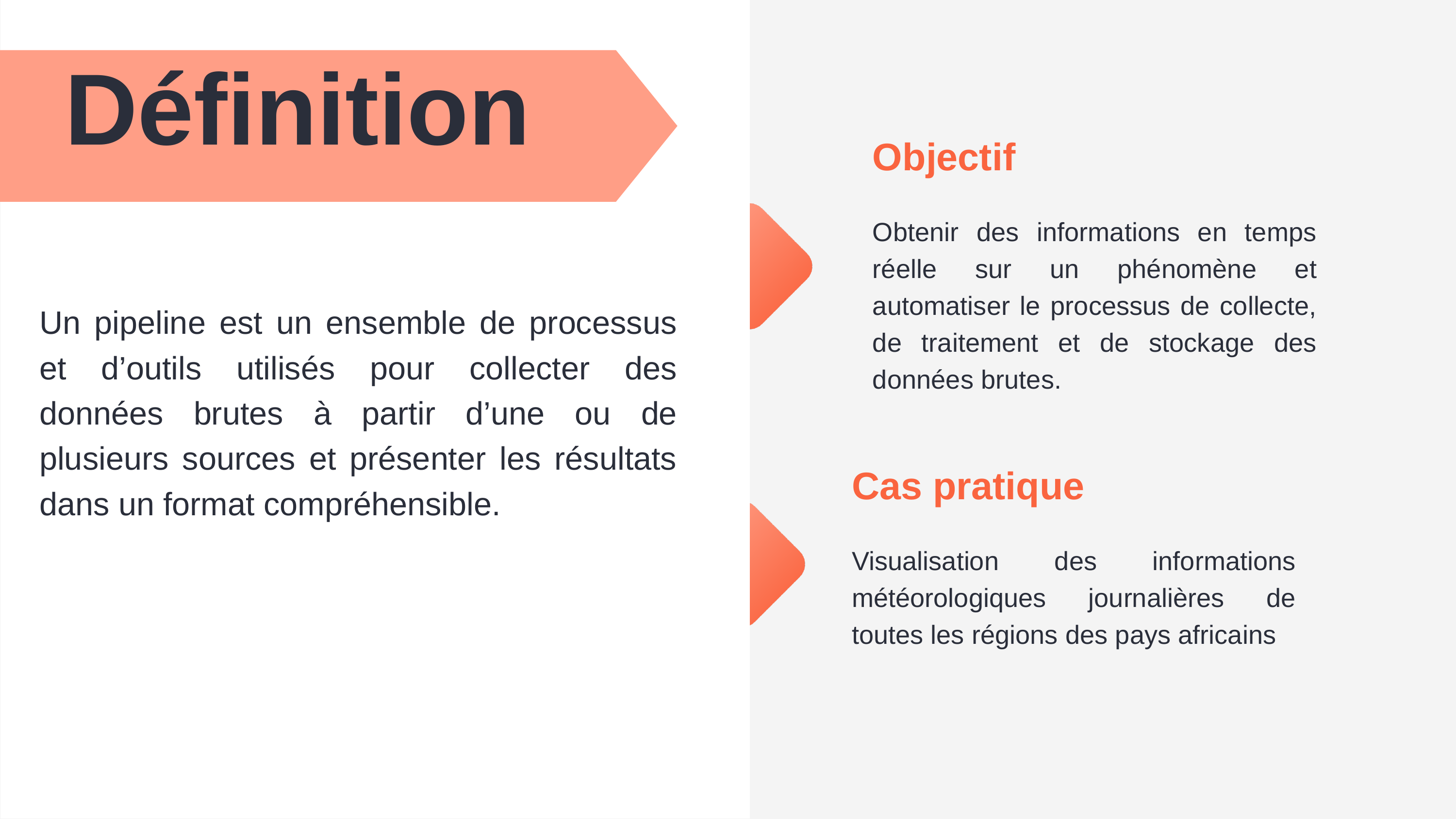

Définition
Objectif
Obtenir des informations en temps réelle sur un phénomène et automatiser le processus de collecte, de traitement et de stockage des données brutes.

Un pipeline est un ensemble de processus et d’outils utilisés pour collecter des données brutes à partir d’une ou de plusieurs sources et présenter les résultats dans un format compréhensible.
Cas pratique
Visualisation des informations météorologiques journalières de toutes les régions des pays africains